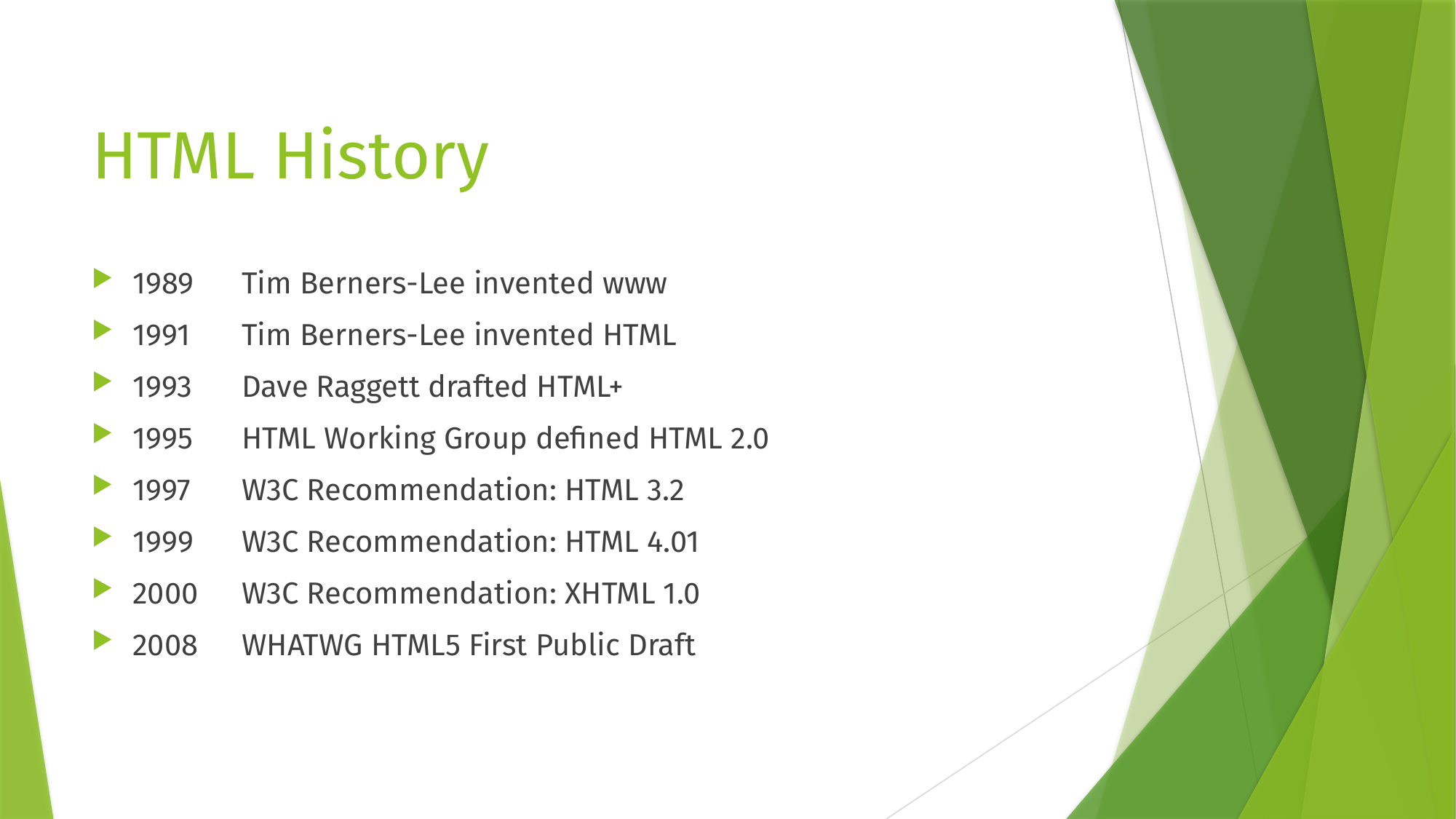

# HTML History
1989	Tim Berners-Lee invented www
1991	Tim Berners-Lee invented HTML
1993	Dave Raggett drafted HTML+
1995	HTML Working Group defined HTML 2.0
1997	W3C Recommendation: HTML 3.2
1999	W3C Recommendation: HTML 4.01
2000	W3C Recommendation: XHTML 1.0
2008	WHATWG HTML5 First Public Draft